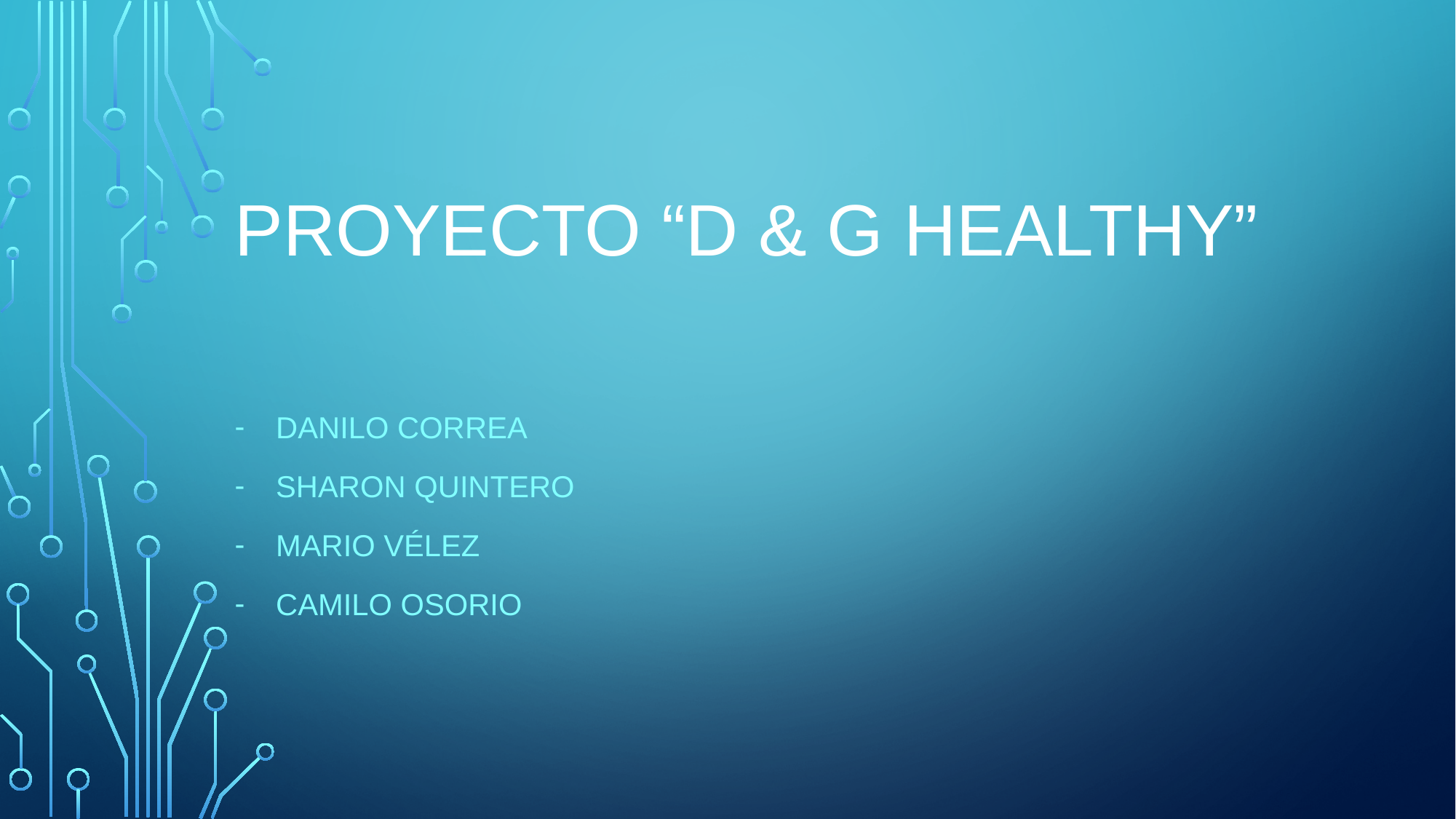

# PROYECTO “D & G HEALTHY”
DANILO CORREA
SHARON QUINTERO
MARIO VÉLEZ
CAMILO OSORIO